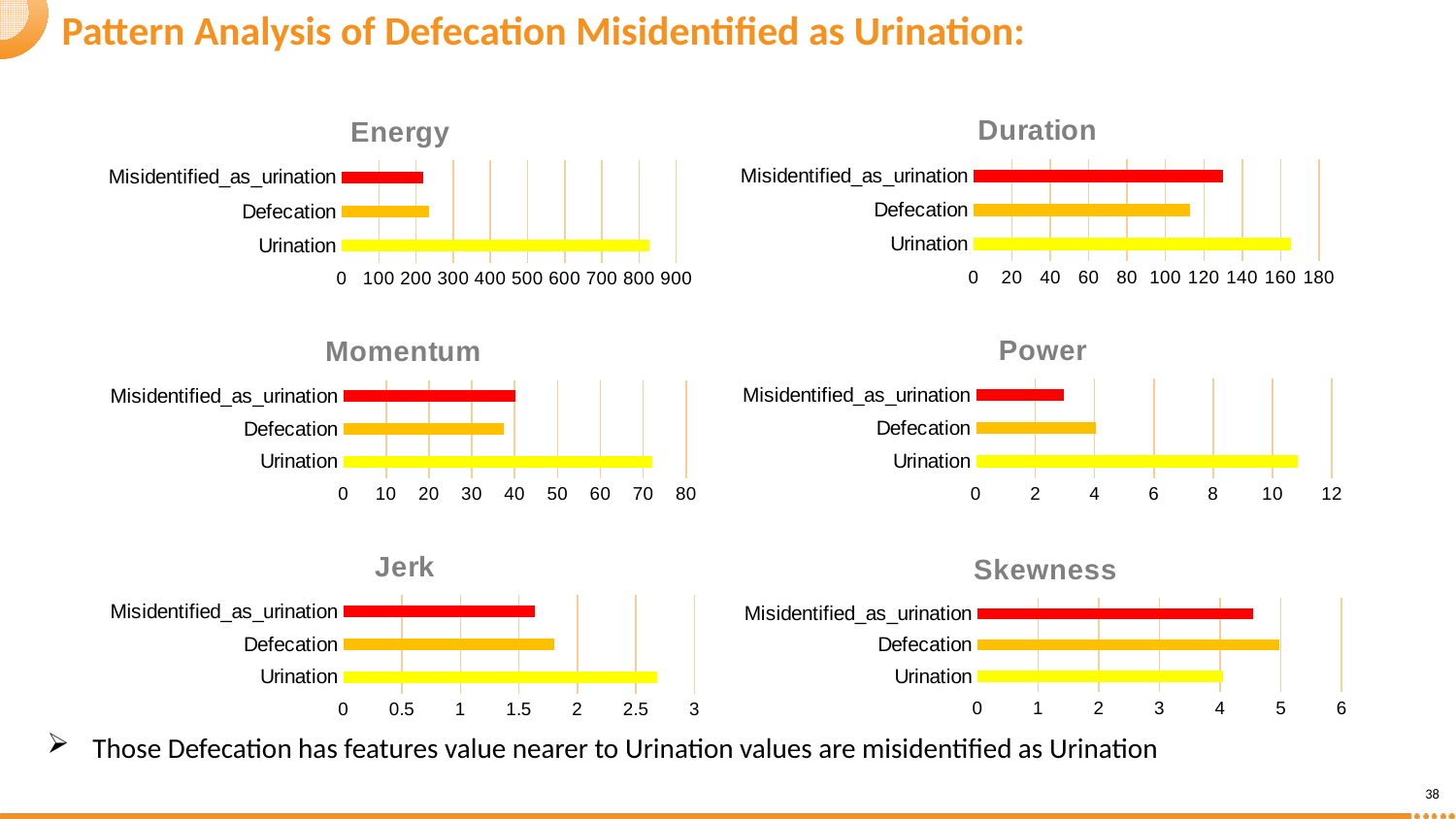

# Pattern Analysis of Defecation Misidentified as Urination:

### Chart: Duration

| Category | duration |
|---|---|
| Urination | 165.516246 |
| Defecation | 112.532604 |
| Misidentified_as_urination | 129.734578 |

### Chart: Energy

| Category | energy |
|---|---|
| Urination | 828.66714 |
| Defecation | 234.220964 |
| Misidentified_as_urination | 218.698001 |

### Chart: Power

| Category | power |
|---|---|
| Urination | 10.859759 |
| Defecation | 4.028411 |
| Misidentified_as_urination | 2.955174 |

### Chart: Momentum

| Category | momentum |
|---|---|
| Urination | 72.144089 |
| Defecation | 37.42195 |
| Misidentified_as_urination | 40.090914 |

### Chart: Jerk

| Category | jerk |
|---|---|
| Urination | 2.677805 |
| Defecation | 1.800631 |
| Misidentified_as_urination | 1.636049 |

### Chart: Skewness

| Category | skewness |
|---|---|
| Urination | 4.051674 |
| Defecation | 4.966353 |
| Misidentified_as_urination | 4.548847 |
Those Defecation has features value nearer to Urination values are misidentified as Urination